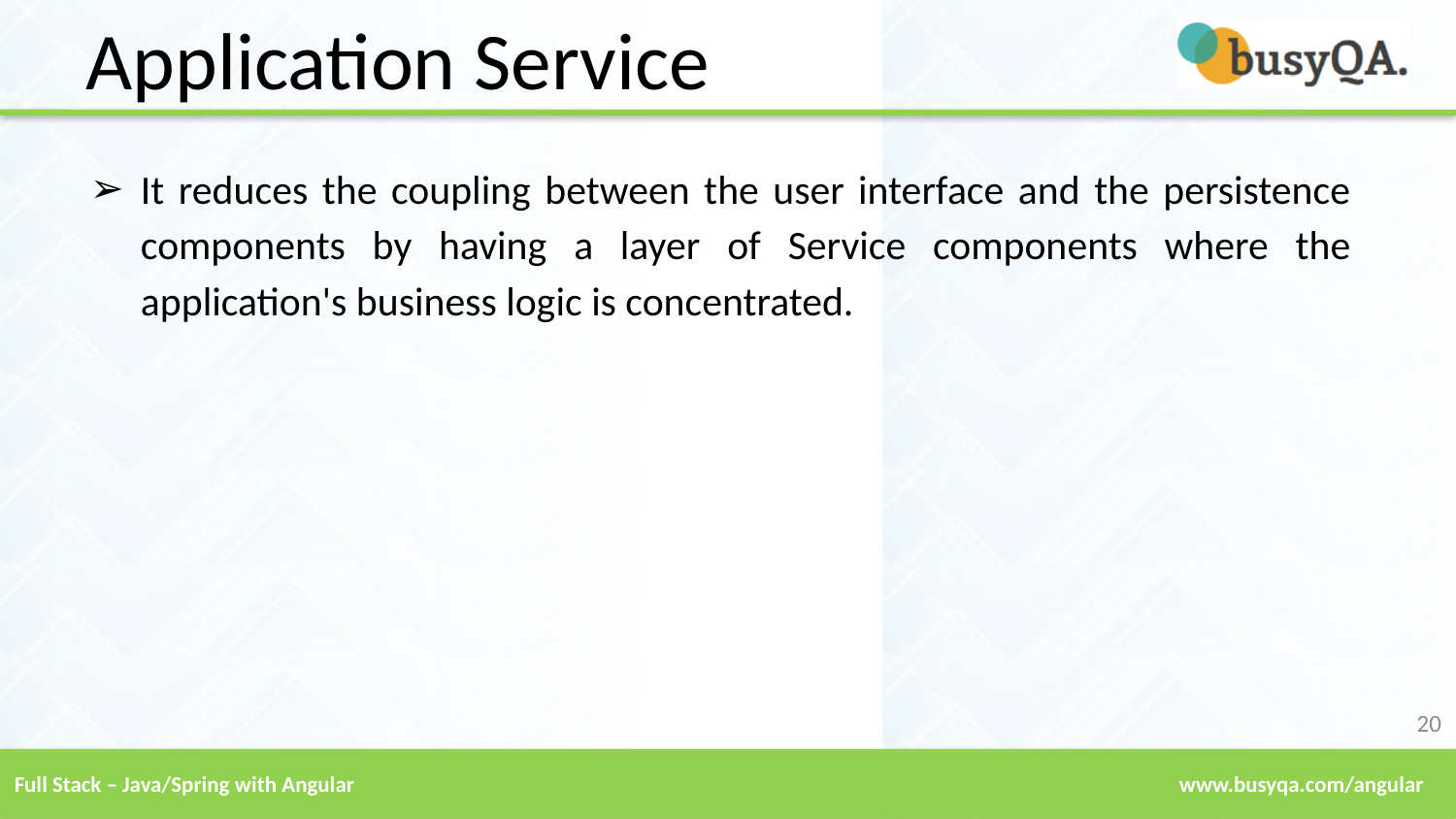

Application Service
It reduces the coupling between the user interface and the persistence components by having a layer of Service components where the application's business logic is concentrated.